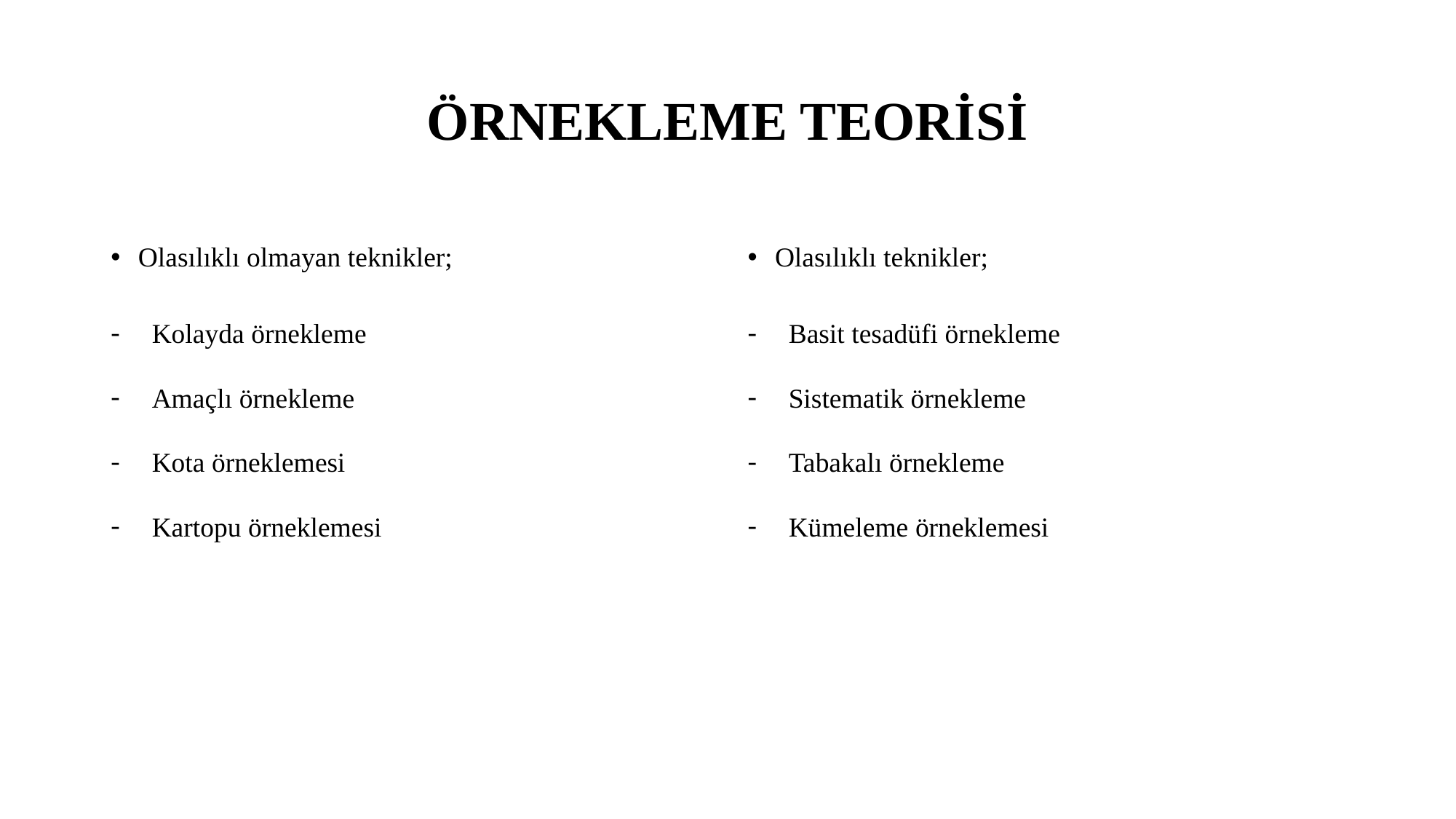

# ÖRNEKLEME TEORİSİ
Olasılıklı olmayan teknikler;
Kolayda örnekleme
Amaçlı örnekleme
Kota örneklemesi
Kartopu örneklemesi

Olasılıklı teknikler;
Basit tesadüfi örnekleme
Sistematik örnekleme
Tabakalı örnekleme
Kümeleme örneklemesi